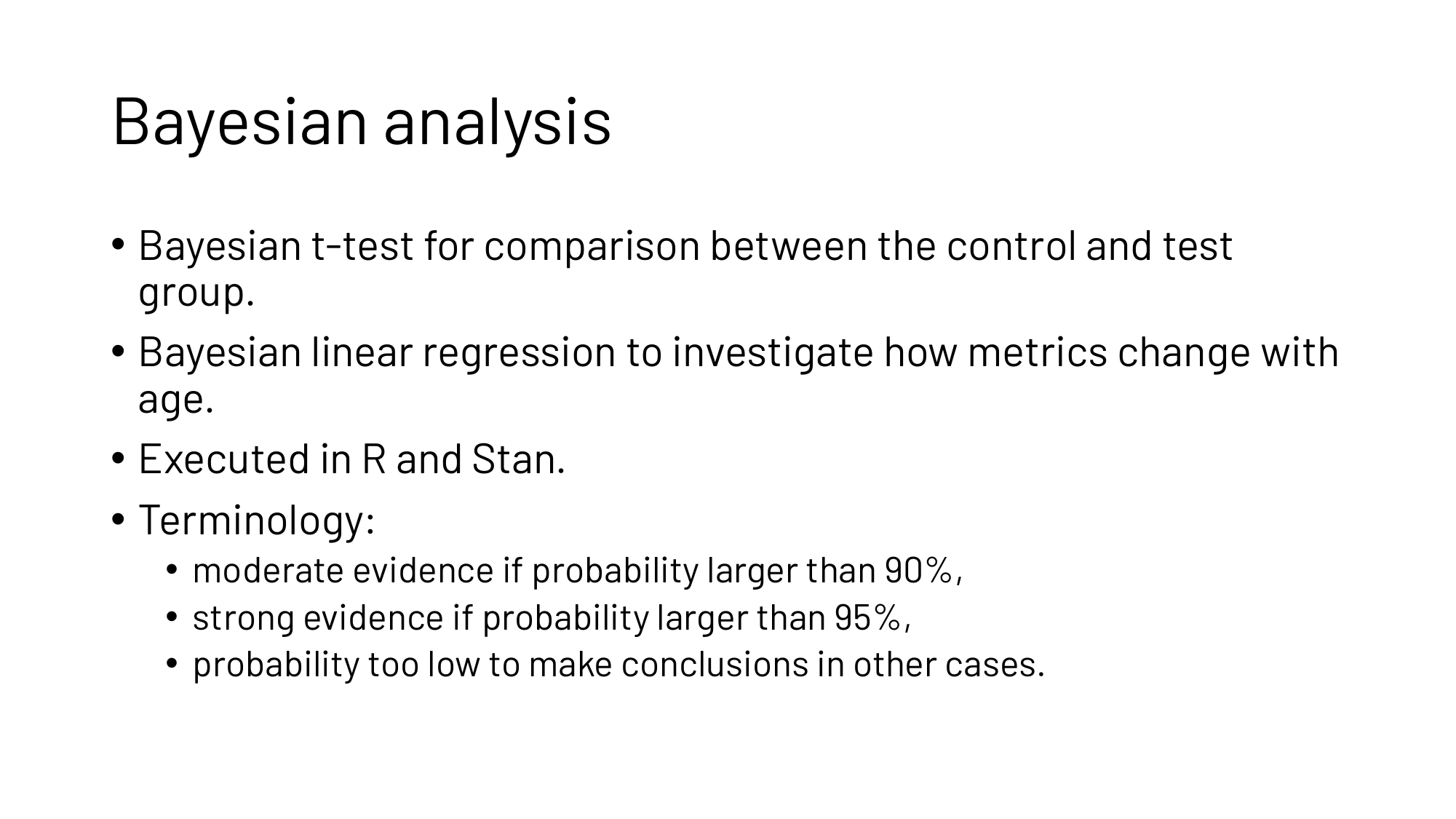

# Bayesian analysis
Bayesian t-test for comparison between the control and test group.
Bayesian linear regression to investigate how metrics change with age.
Executed in R and Stan.
Terminology:
moderate evidence if probability larger than 90%,
strong evidence if probability larger than 95%,
probability too low to make conclusions in other cases.